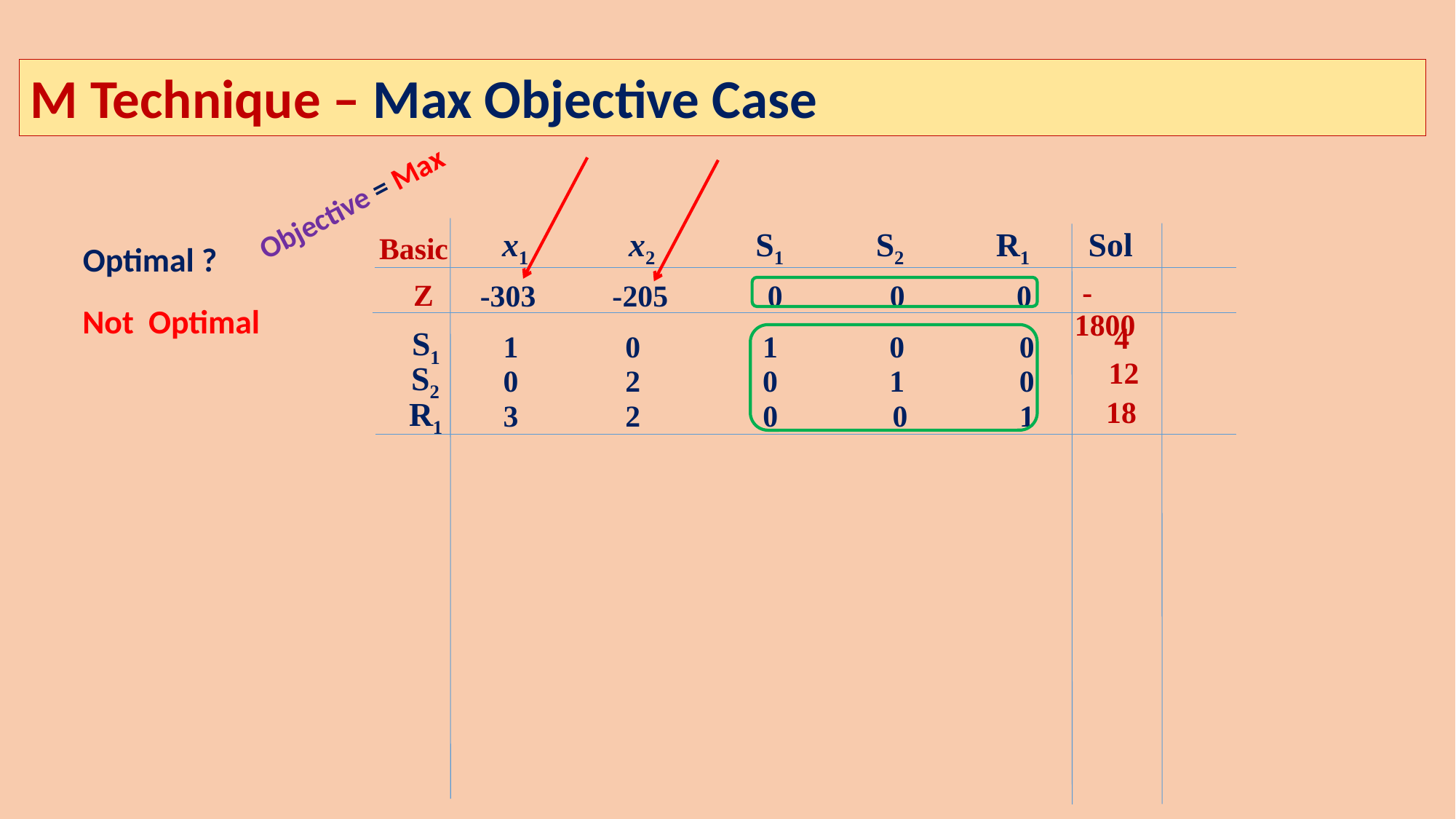

M Technique – Max Objective Case
Objective = Max
    x1            x2            S1           S2           R1       Sol
Basic
Optimal ?
-303          -205             0              0               0
 -1800
Z

Not  Optimal
 4
 S1
 1              0                1               0               0

 12

 S2
 0              2                0               1               0
R1
 18

 3              2                0               0               1